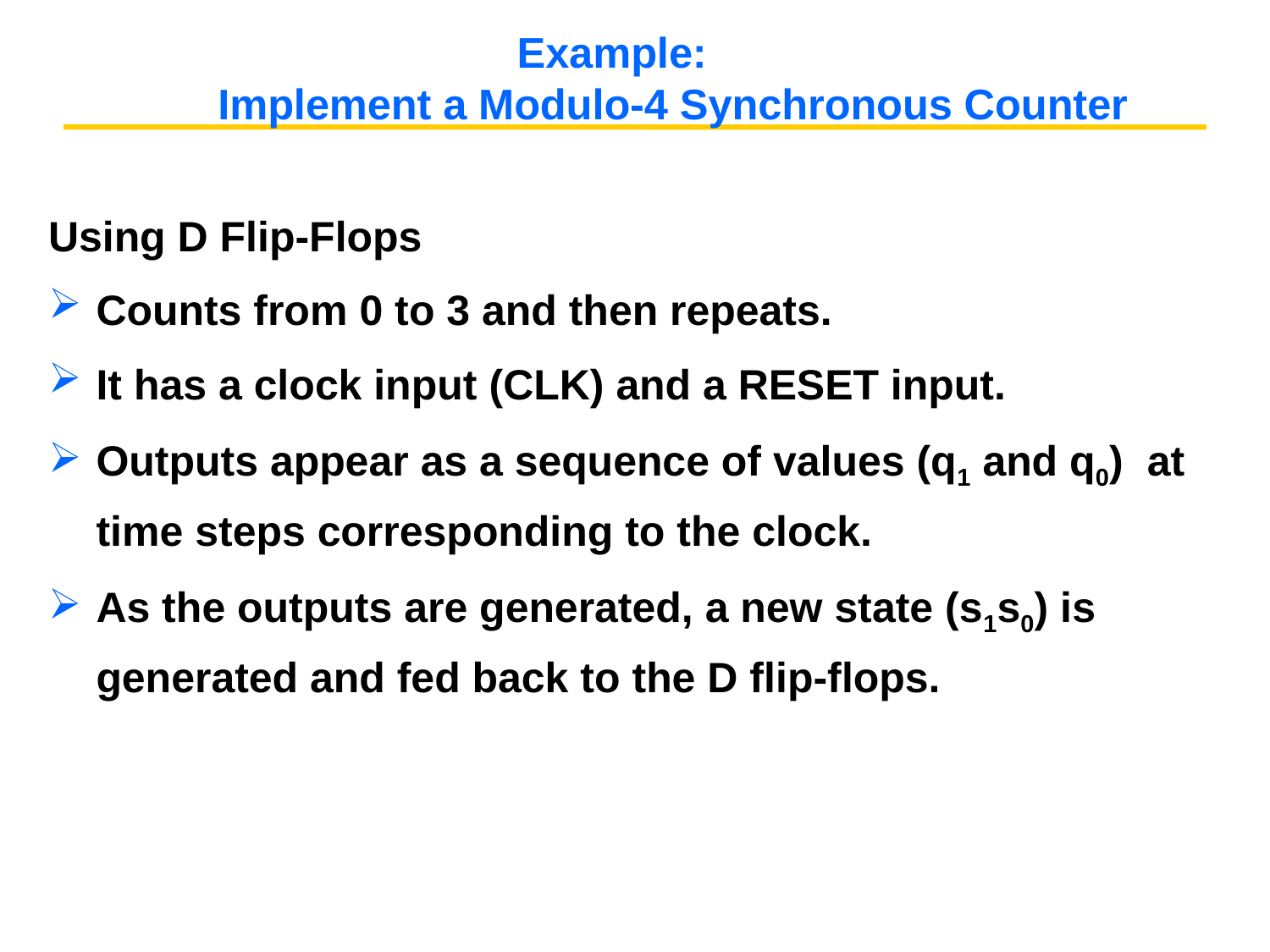

# Example: Implement a Modulo-4 Synchronous Counter
Using D Flip-Flops
Counts from 0 to 3 and then repeats.
It has a clock input (CLK) and a RESET input.
Outputs appear as a sequence of values (q1 and q0)  at time steps corresponding to the clock.
As the outputs are generated, a new state (s1s0) is generated and fed back to the D flip-flops.